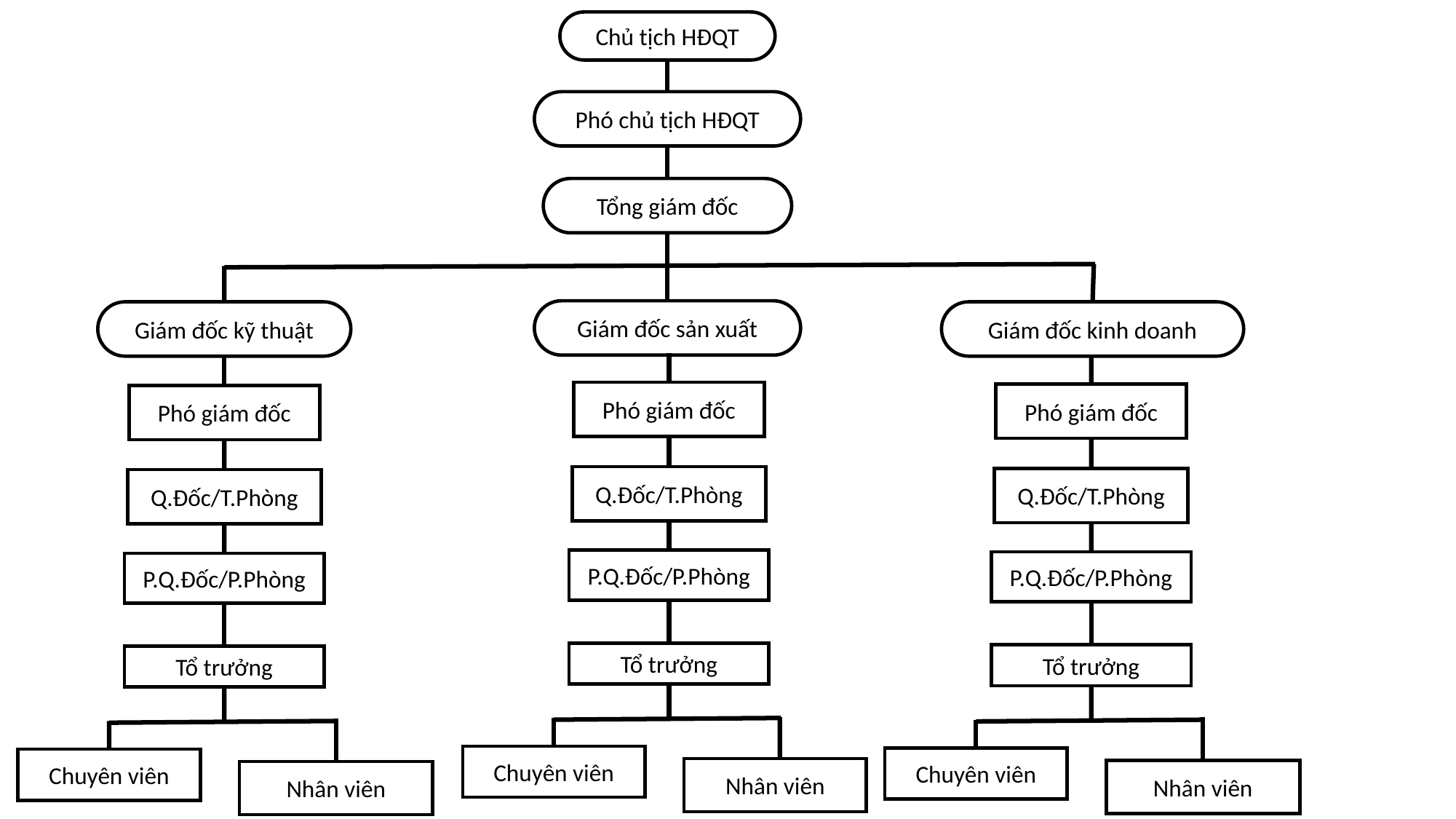

Chủ tịch HĐQT
Phó chủ tịch HĐQT
Tổng giám đốc
Giám đốc sản xuất
Giám đốc kỹ thuật
Giám đốc kinh doanh
Phó giám đốc
Phó giám đốc
Phó giám đốc
Q.Đốc/T.Phòng
Q.Đốc/T.Phòng
Q.Đốc/T.Phòng
P.Q.Đốc/P.Phòng
P.Q.Đốc/P.Phòng
P.Q.Đốc/P.Phòng
Tổ trưởng
Tổ trưởng
Tổ trưởng
Chuyên viên
Chuyên viên
Chuyên viên
Nhân viên
Nhân viên
Nhân viên